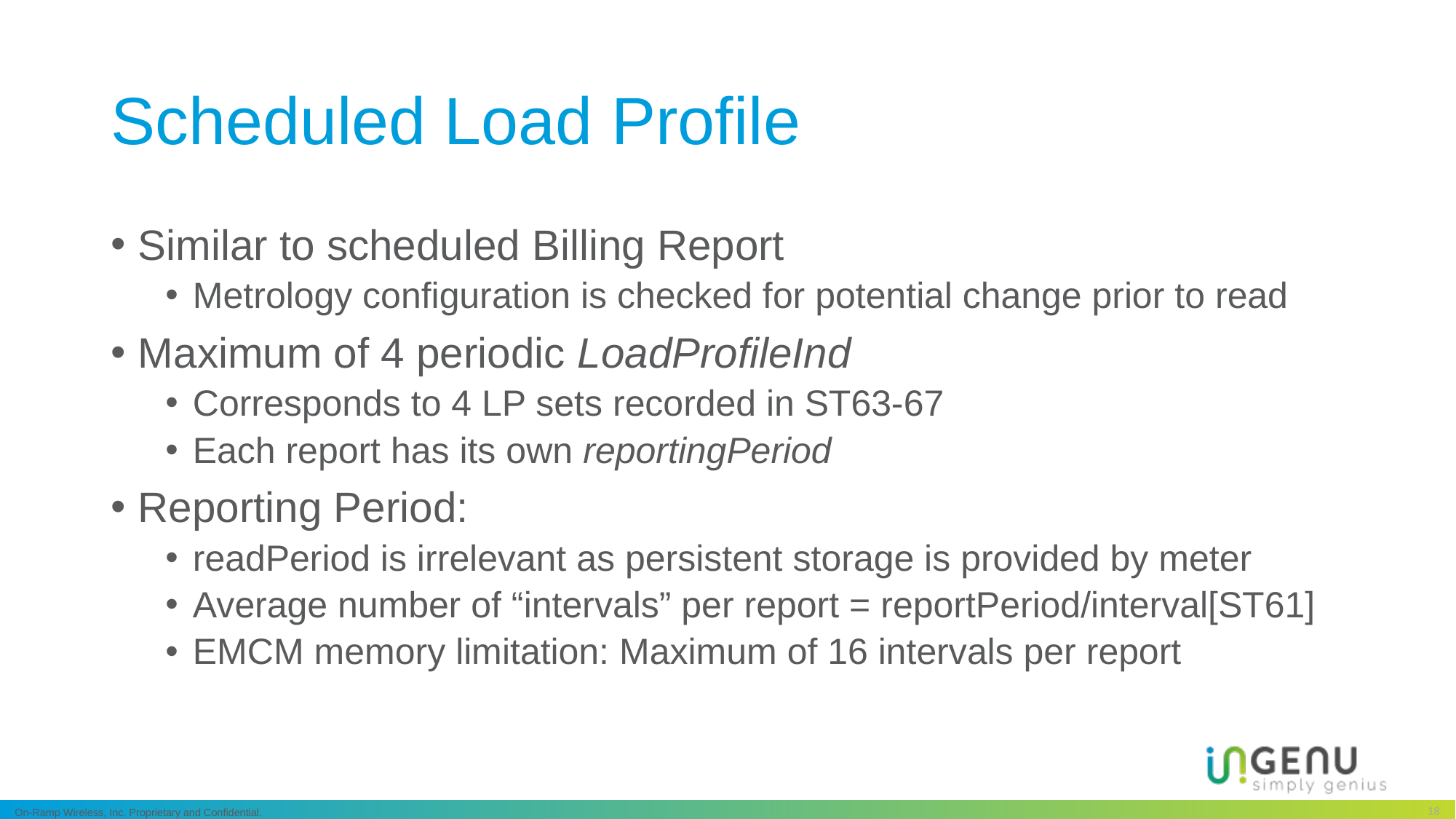

# Scheduled Load Profile
Similar to scheduled Billing Report
Metrology configuration is checked for potential change prior to read
Maximum of 4 periodic LoadProfileInd
Corresponds to 4 LP sets recorded in ST63-67
Each report has its own reportingPeriod
Reporting Period:
readPeriod is irrelevant as persistent storage is provided by meter
Average number of “intervals” per report = reportPeriod/interval[ST61]
EMCM memory limitation: Maximum of 16 intervals per report